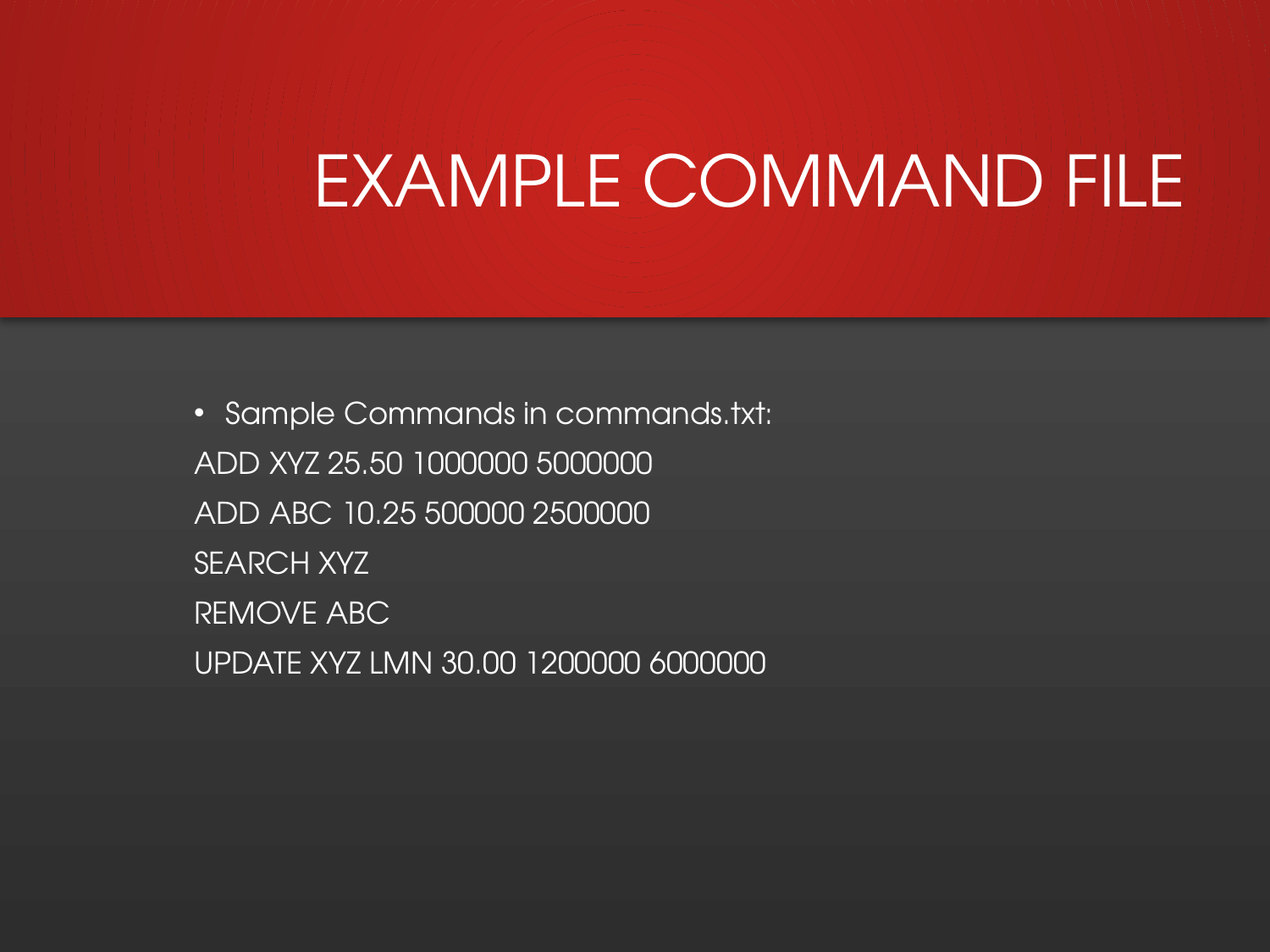

# Example Command File

Sample Commands in commands.txt:
ADD XYZ 25.50 1000000 5000000
ADD ABC 10.25 500000 2500000
SEARCH XYZ
REMOVE ABC
UPDATE XYZ LMN 30.00 1200000 6000000